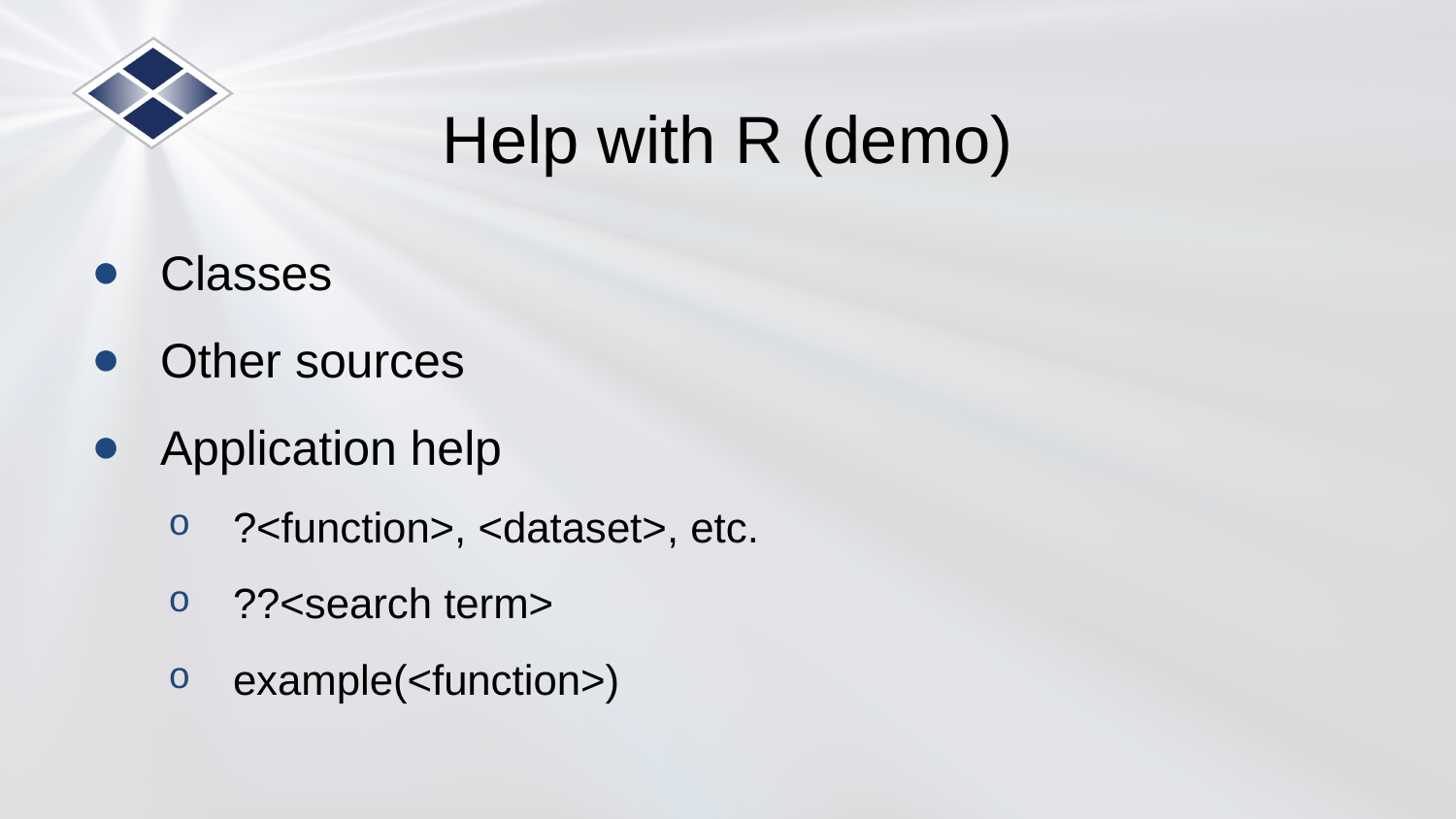

# Help with R (demo)
Classes
Other sources
Application help
?<function>, <dataset>, etc.
??<search term>
example(<function>)